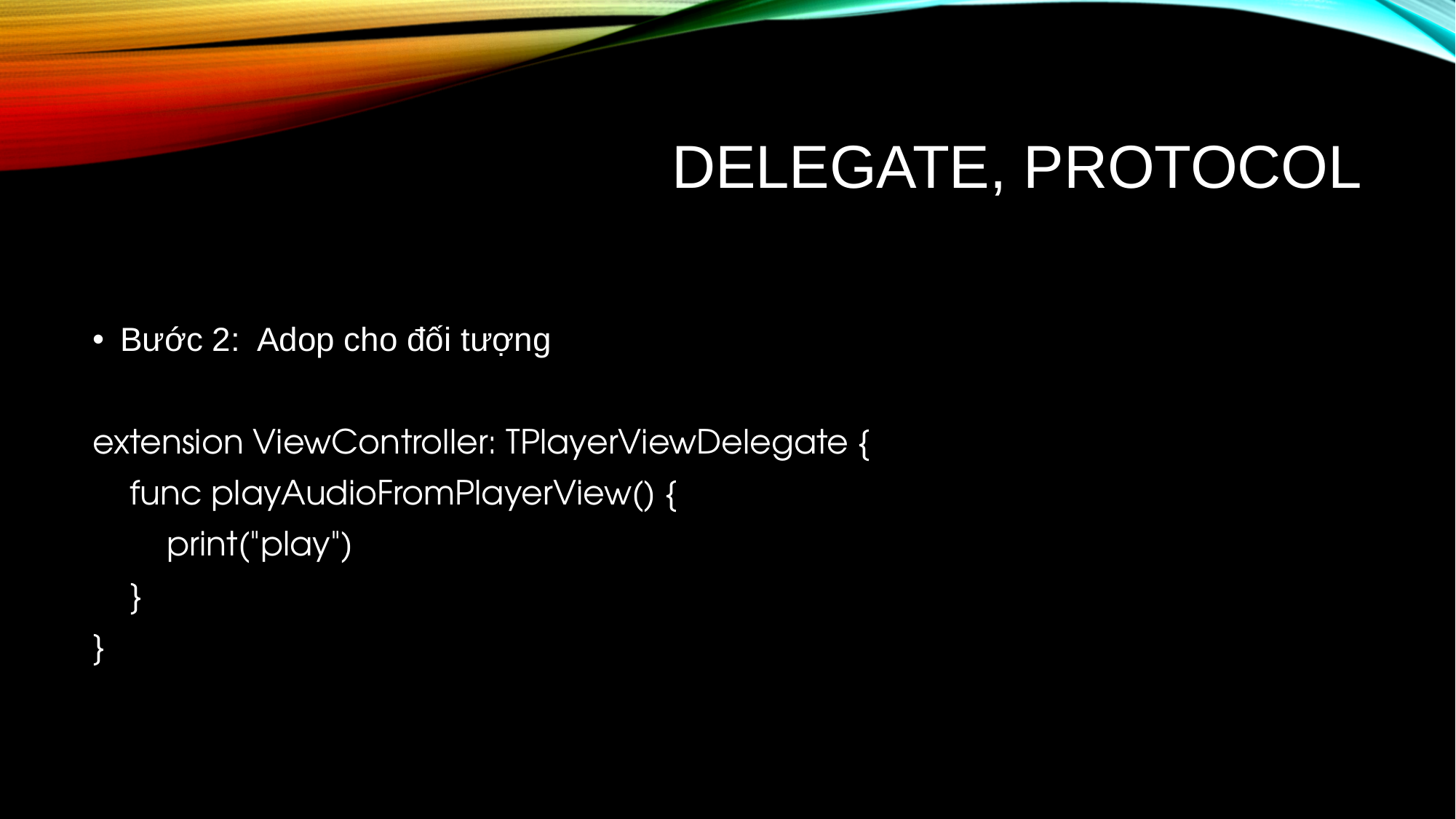

# Delegate, ProtoCOl

Bước 2:  Adop cho đối tượng

extension ViewController: TPlayerViewDelegate {
    func playAudioFromPlayerView() {
        print("play")
    }
}